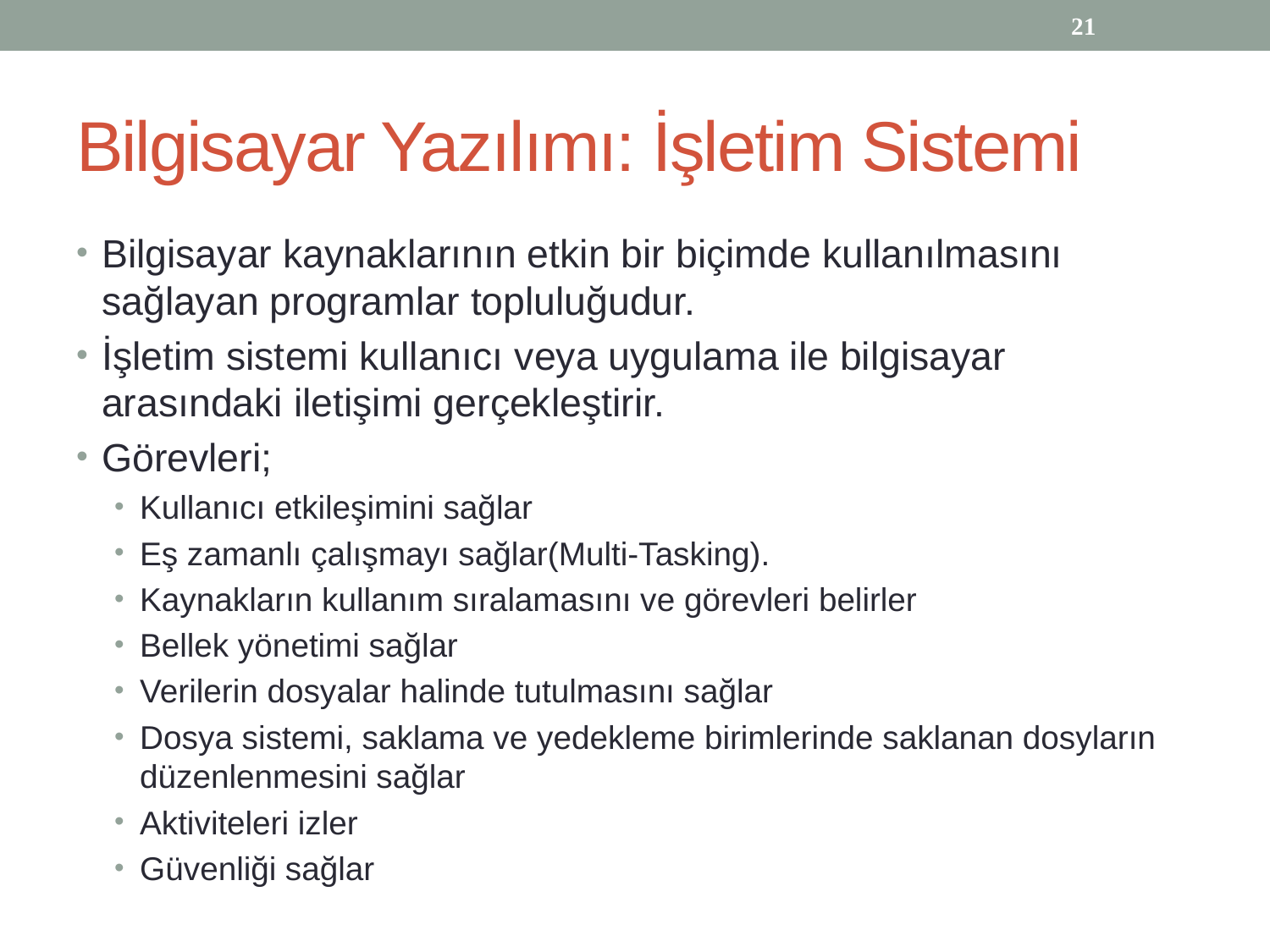

21
# Bilgisayar Yazılımı: İşletim Sistemi
Bilgisayar kaynaklarının etkin bir biçimde kullanılmasını sağlayan programlar topluluğudur.
İşletim sistemi kullanıcı veya uygulama ile bilgisayar arasındaki iletişimi gerçekleştirir.
Görevleri;
Kullanıcı etkileşimini sağlar
Eş zamanlı çalışmayı sağlar(Multi-Tasking).
Kaynakların kullanım sıralamasını ve görevleri belirler
Bellek yönetimi sağlar
Verilerin dosyalar halinde tutulmasını sağlar
Dosya sistemi, saklama ve yedekleme birimlerinde saklanan dosyların düzenlenmesini sağlar
Aktiviteleri izler
Güvenliği sağlar